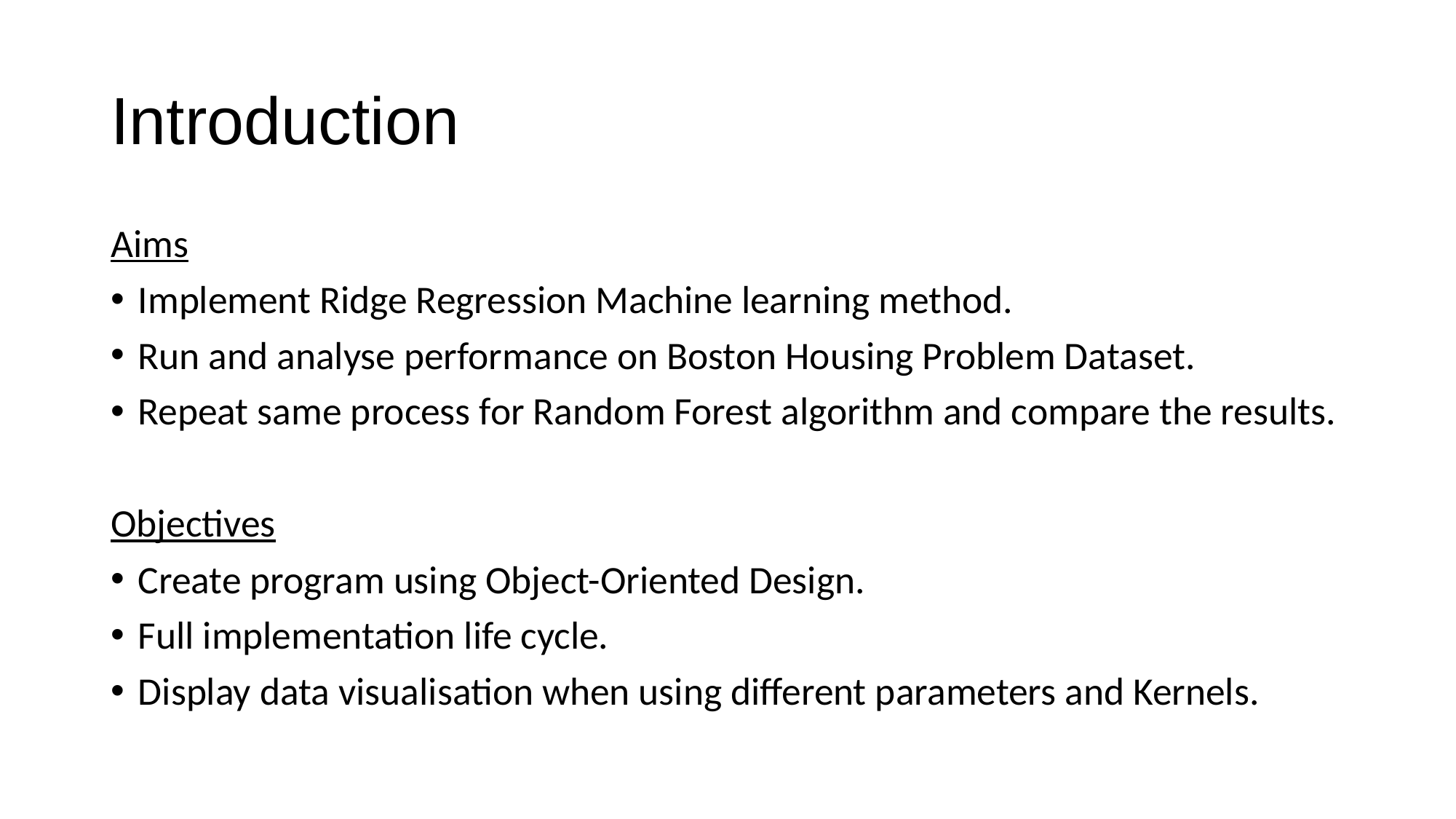

# Introduction
Aims
Implement Ridge Regression Machine learning method.
Run and analyse performance on Boston Housing Problem Dataset.
Repeat same process for Random Forest algorithm and compare the results.

Objectives
Create program using Object-Oriented Design.
Full implementation life cycle.
Display data visualisation when using different parameters and Kernels.